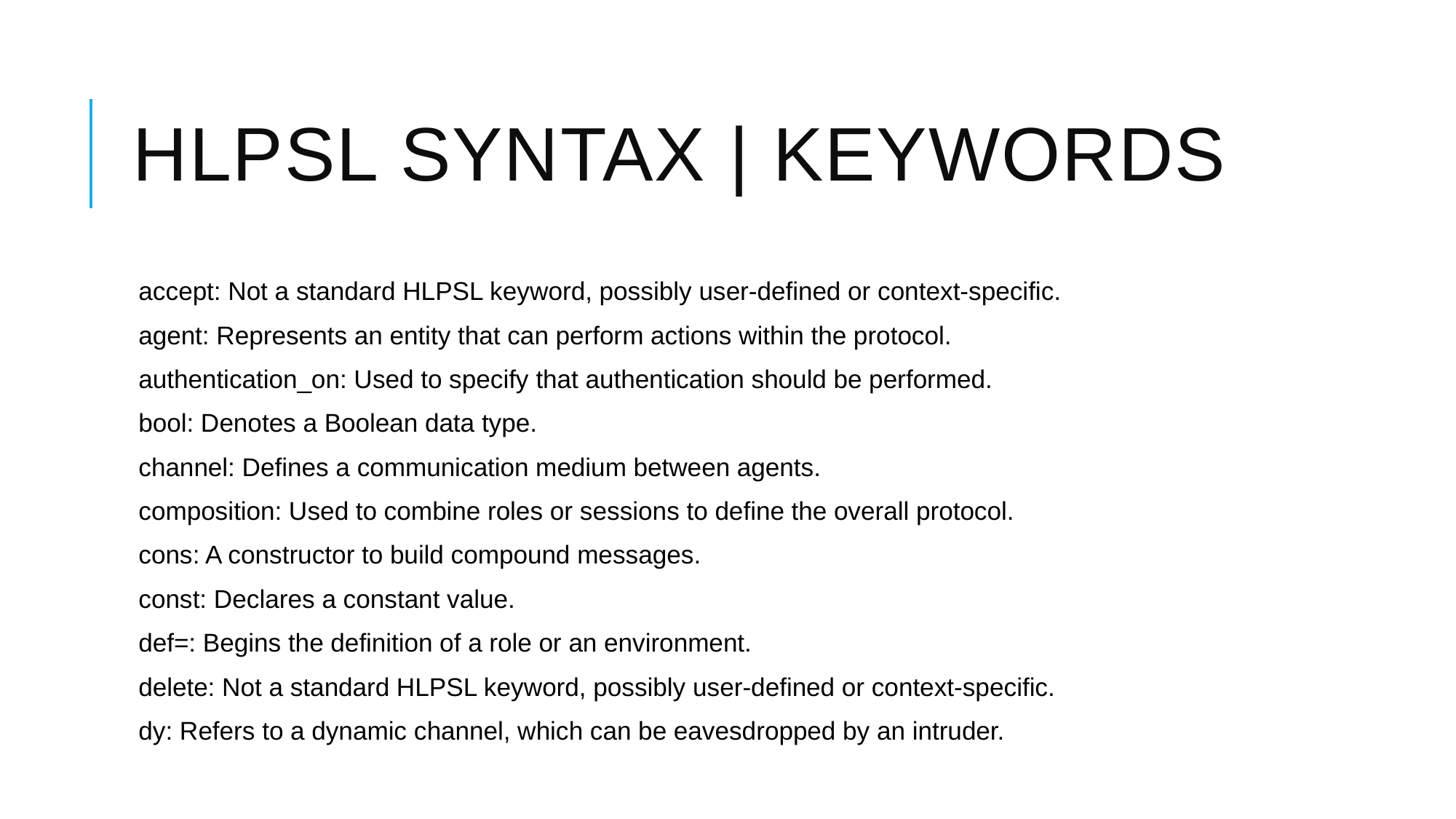

# HLPSL Syntax | Keywords
accept: Not a standard HLPSL keyword, possibly user-defined or context-specific.
agent: Represents an entity that can perform actions within the protocol.
authentication_on: Used to specify that authentication should be performed.
bool: Denotes a Boolean data type.
channel: Defines a communication medium between agents.
composition: Used to combine roles or sessions to define the overall protocol.
cons: A constructor to build compound messages.
const: Declares a constant value.
def=: Begins the definition of a role or an environment.
delete: Not a standard HLPSL keyword, possibly user-defined or context-specific.
dy: Refers to a dynamic channel, which can be eavesdropped by an intruder.